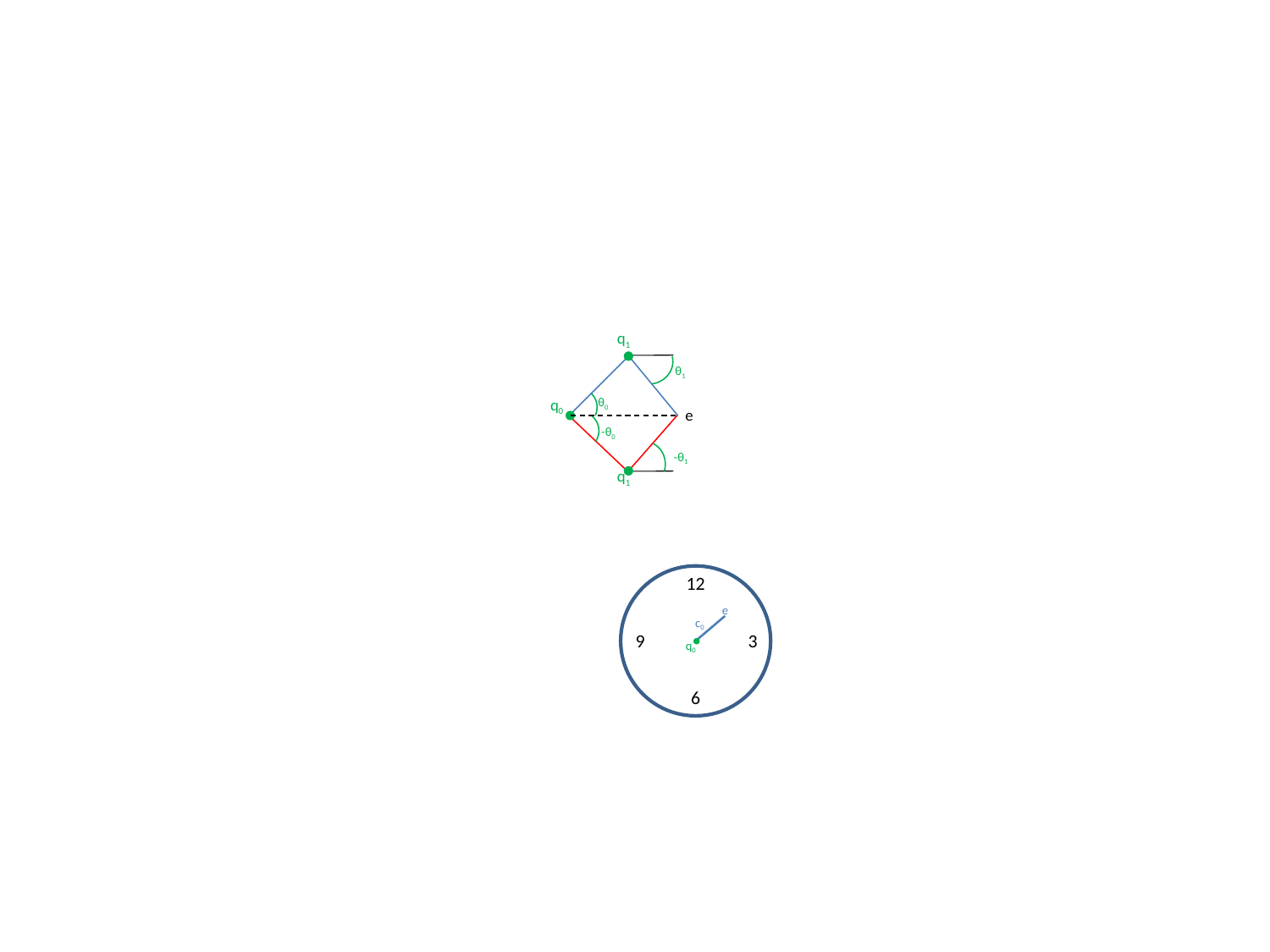

q1

e

θ1
q0
θ0

-θ0
-θ1

q1

12
9
3
6
e
c0
q0